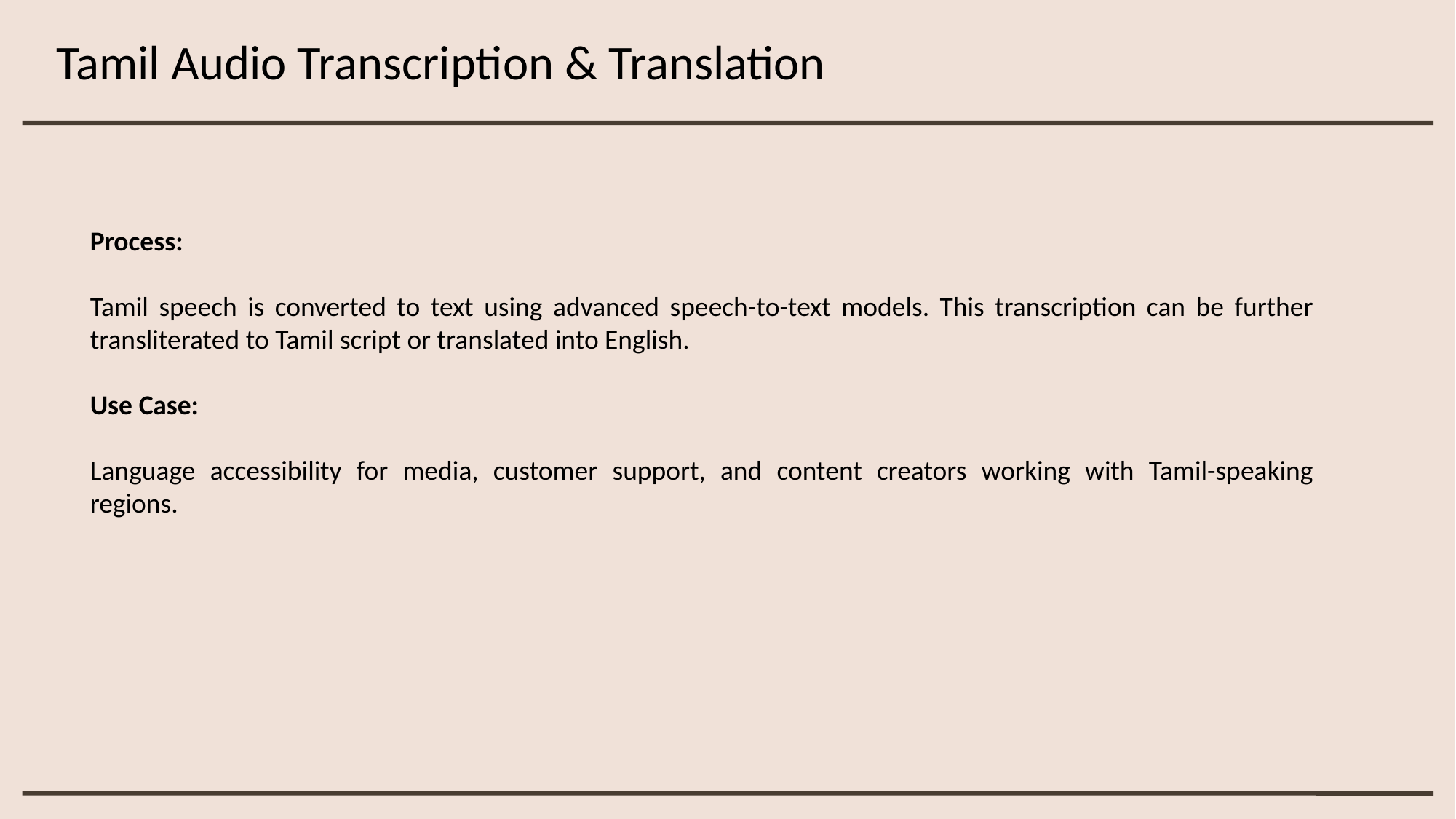

Tamil Audio Transcription & Translation

Process:

Tamil speech is converted to text using advanced speech-to-text models. This transcription can be further transliterated to Tamil script or translated into English.

Use Case:

Language accessibility for media, customer support, and content creators working with Tamil-speaking regions.